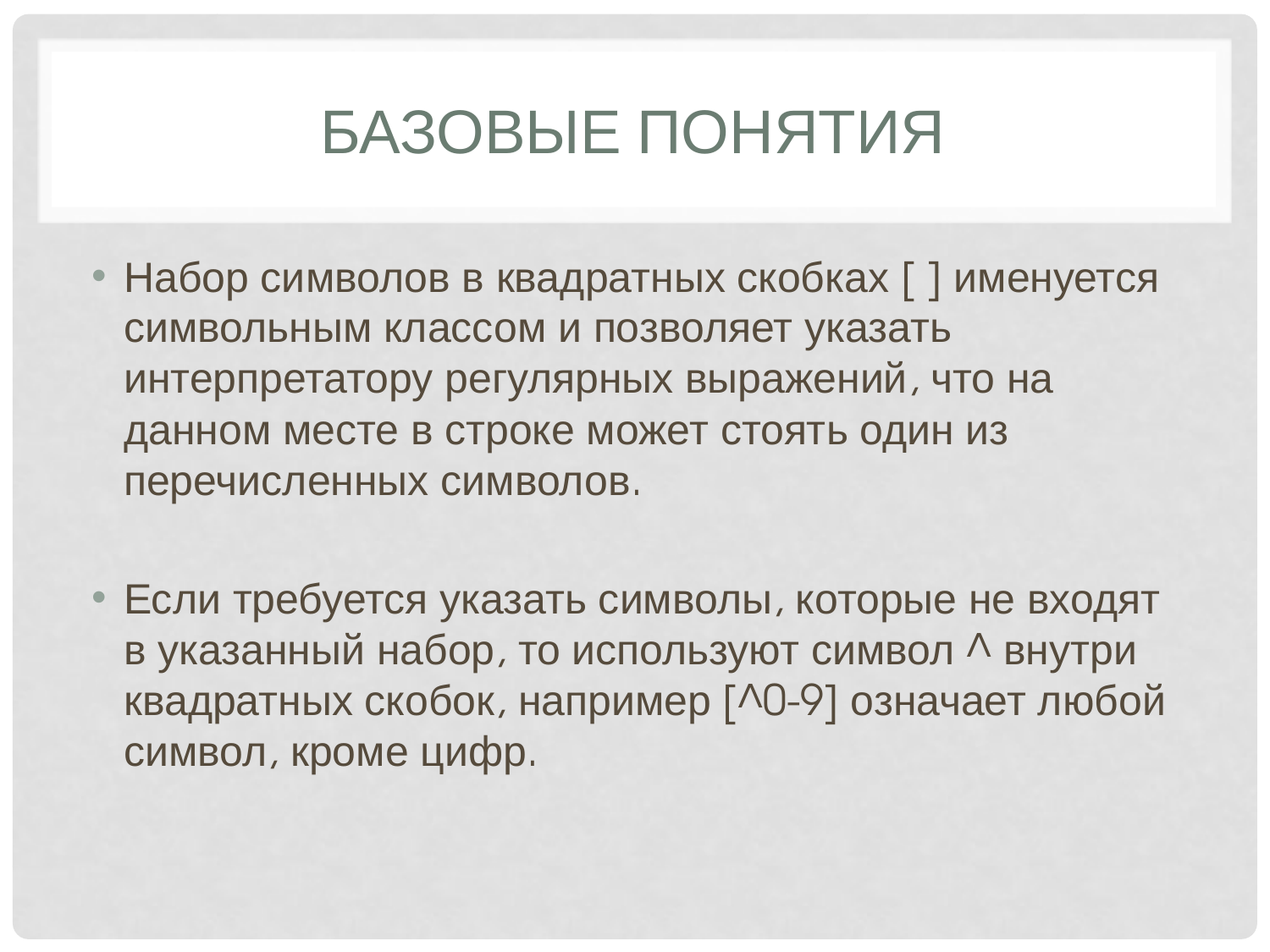

# Базовые понятия
Набор символов в квадратных скобках [ ] именуется символьным классом и позволяет указать интерпретатору регулярных выражений, что на данном месте в строке может стоять один из перечисленных символов.

Если требуется указать символы, которые не входят в указанный набор, то используют символ ^ внутри квадратных скобок, например [^0-9] означает любой символ, кроме цифр.